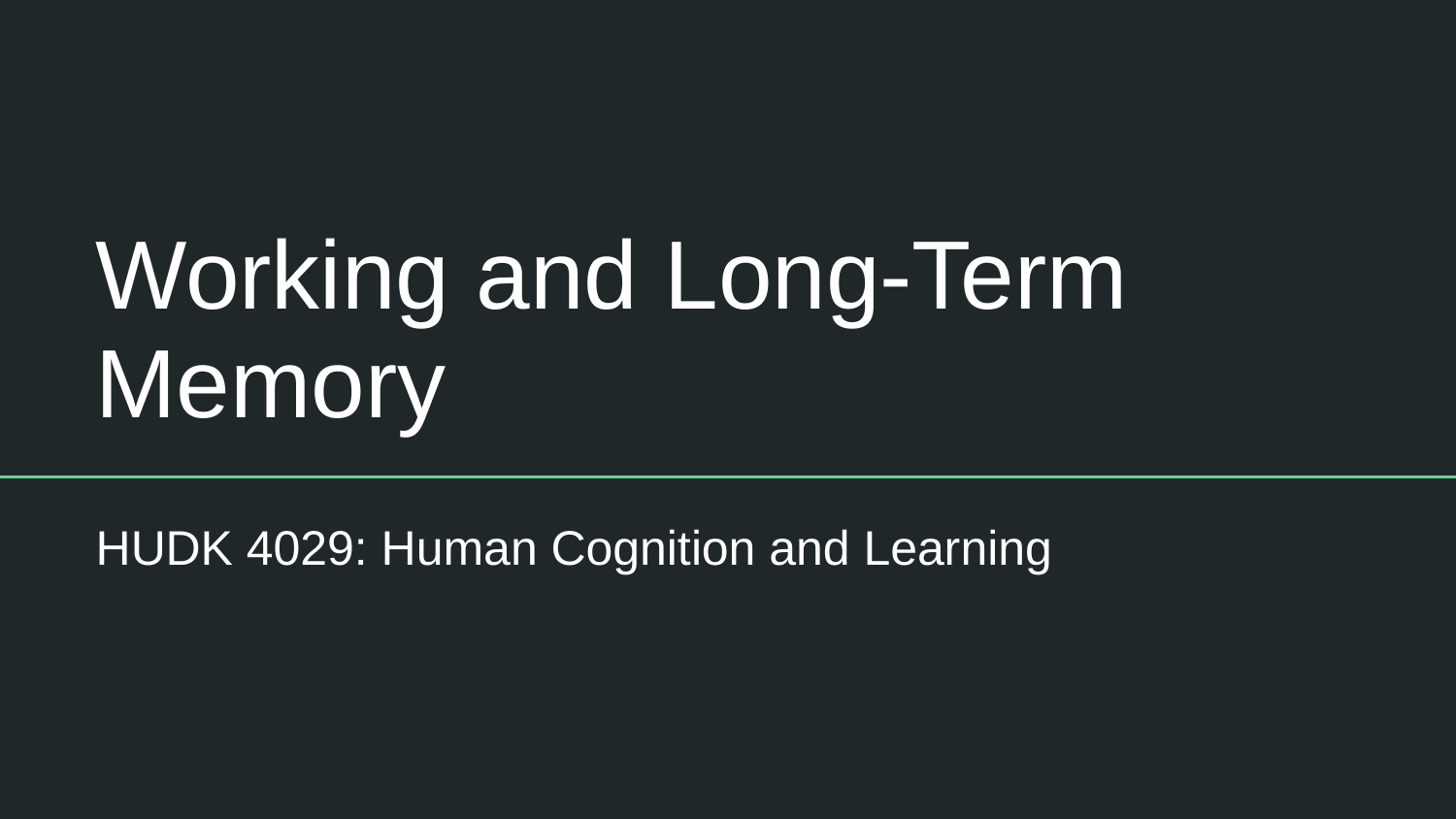

# Working and Long-Term Memory
HUDK 4029: Human Cognition and Learning